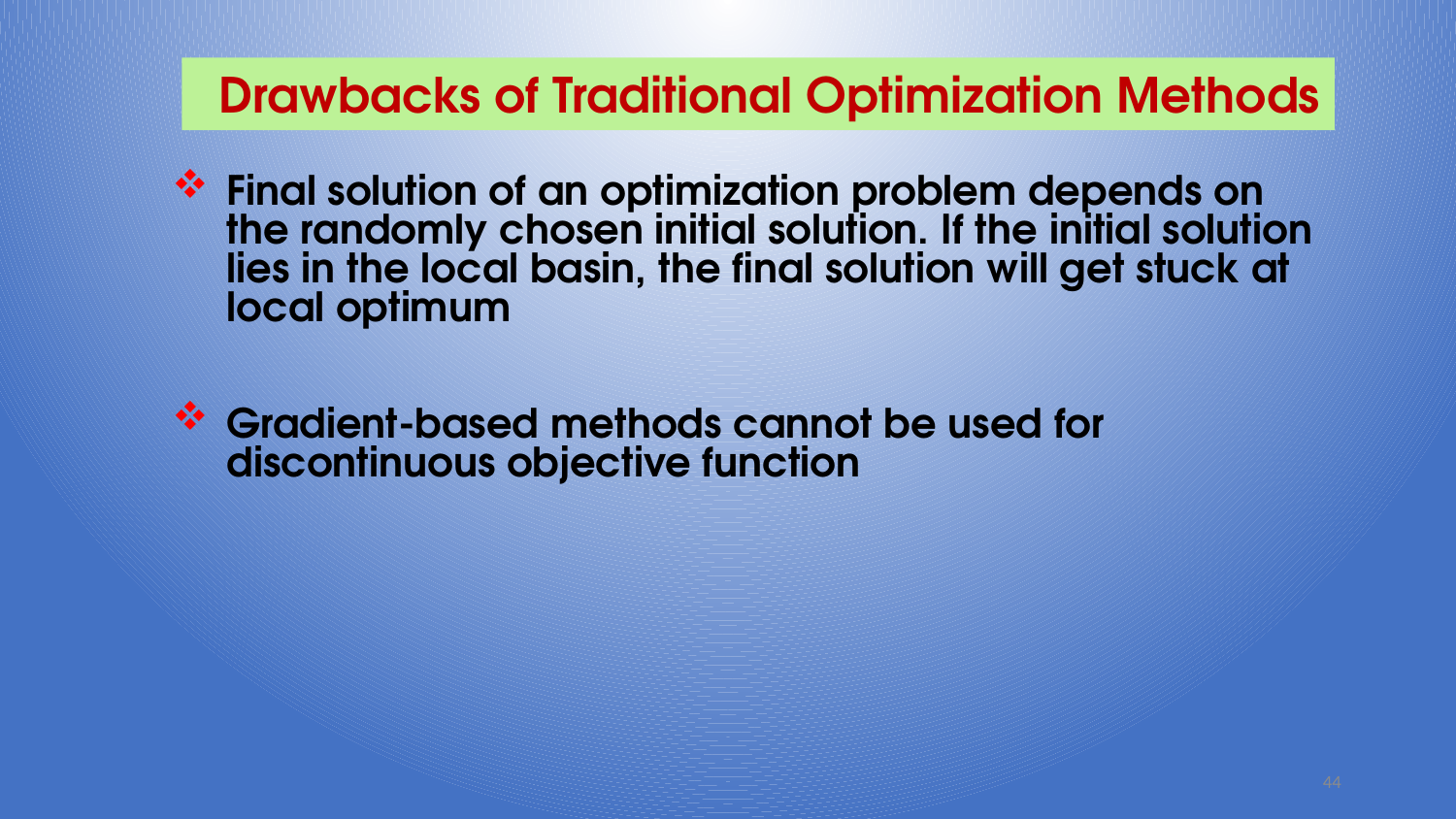

Drawbacks of Traditional Optimization Methods

Final solution of an optimization problem depends on the randomly chosen initial solution. If the initial solution lies in the local basin, the final solution will get stuck at local optimum

Gradient-based methods cannot be used for discontinuous objective function

44